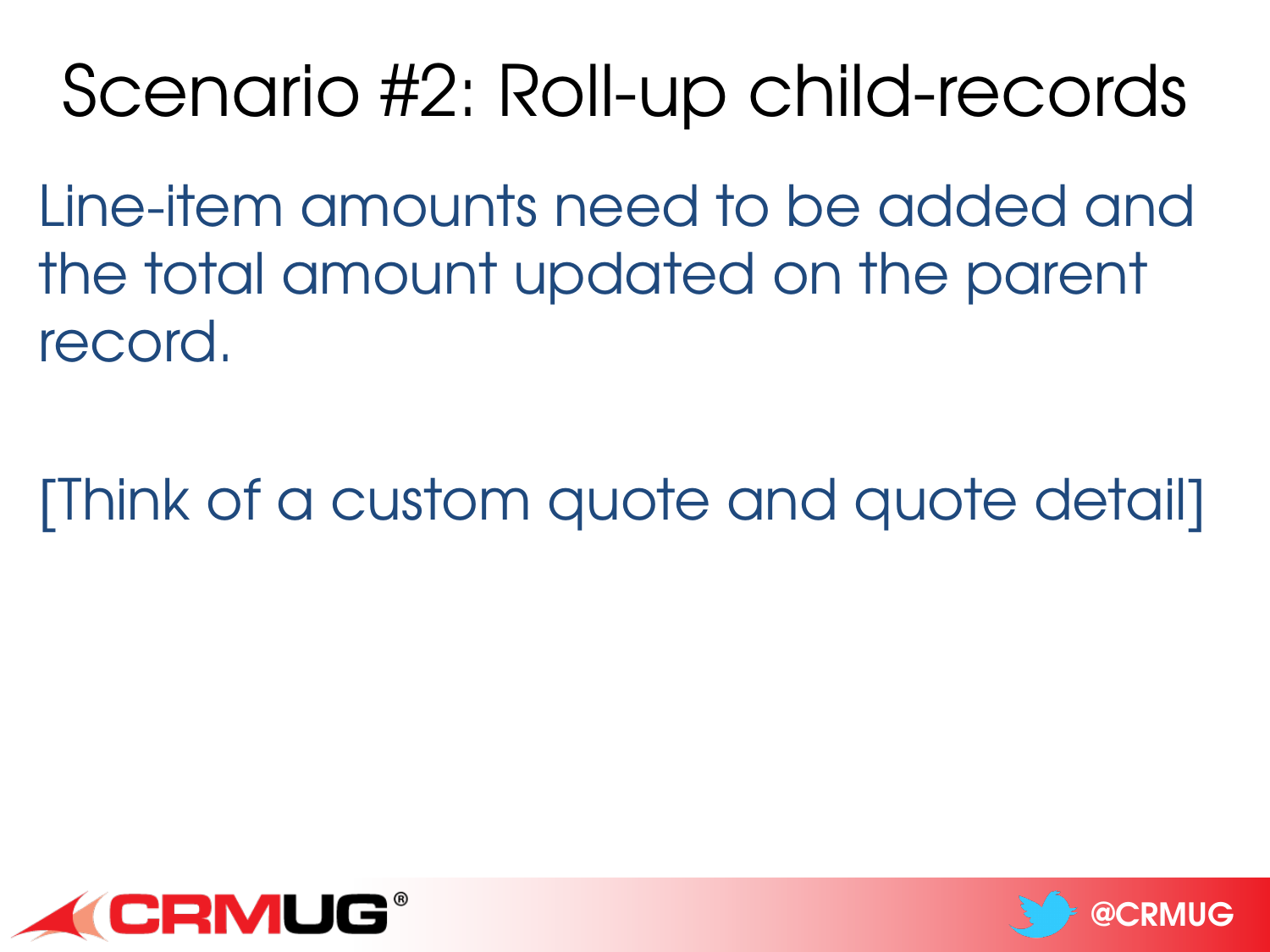

# Scenario #2: Roll-up child-records
Line-item amounts need to be added and the total amount updated on the parent record.

[Think of a custom quote and quote detail]